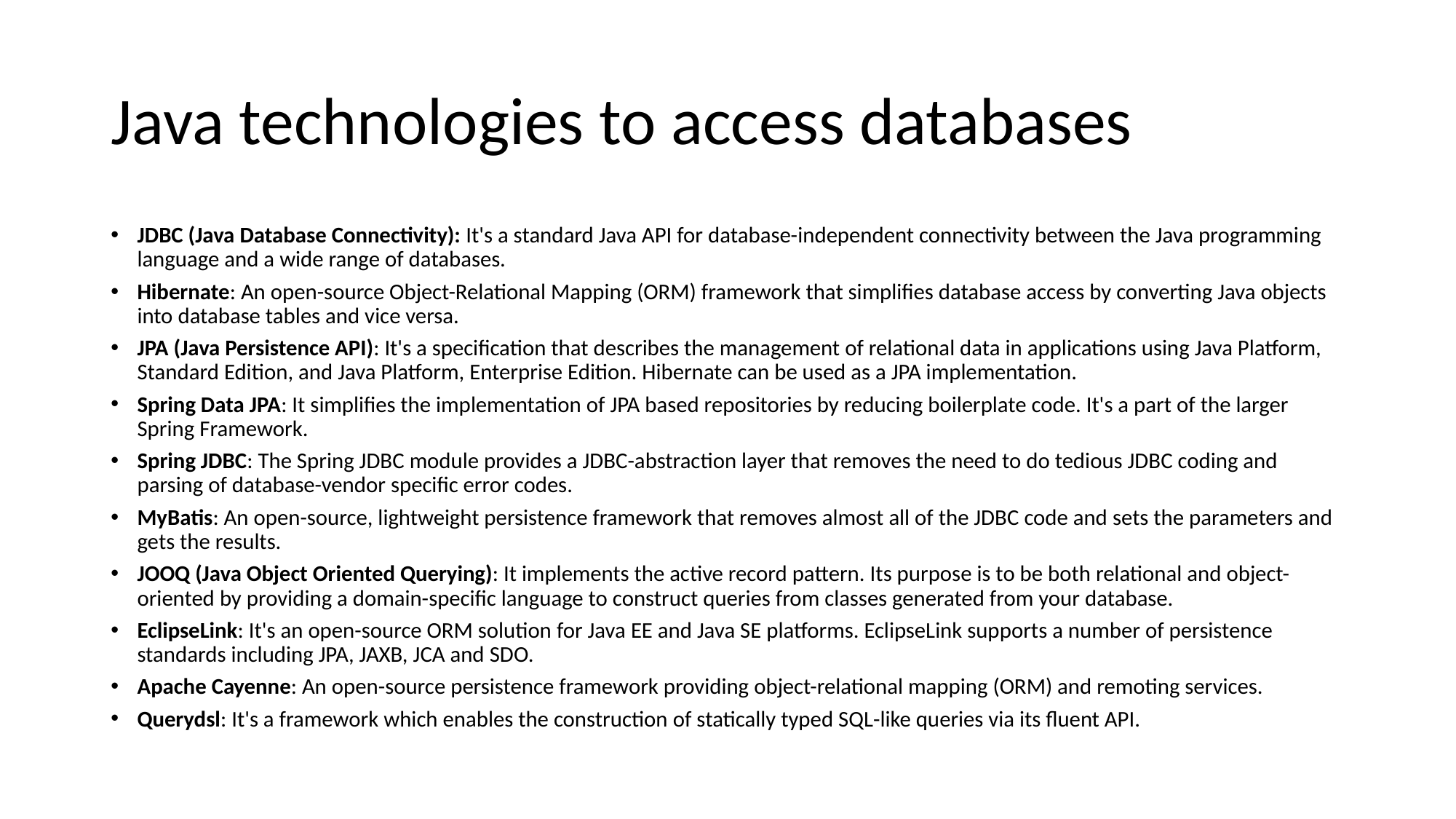

# Java technologies to access databases
JDBC (Java Database Connectivity): It's a standard Java API for database-independent connectivity between the Java programming language and a wide range of databases.
Hibernate: An open-source Object-Relational Mapping (ORM) framework that simplifies database access by converting Java objects into database tables and vice versa.
JPA (Java Persistence API): It's a specification that describes the management of relational data in applications using Java Platform, Standard Edition, and Java Platform, Enterprise Edition. Hibernate can be used as a JPA implementation.
Spring Data JPA: It simplifies the implementation of JPA based repositories by reducing boilerplate code. It's a part of the larger Spring Framework.
Spring JDBC: The Spring JDBC module provides a JDBC-abstraction layer that removes the need to do tedious JDBC coding and parsing of database-vendor specific error codes.
MyBatis: An open-source, lightweight persistence framework that removes almost all of the JDBC code and sets the parameters and gets the results.
JOOQ (Java Object Oriented Querying): It implements the active record pattern. Its purpose is to be both relational and object-oriented by providing a domain-specific language to construct queries from classes generated from your database.
EclipseLink: It's an open-source ORM solution for Java EE and Java SE platforms. EclipseLink supports a number of persistence standards including JPA, JAXB, JCA and SDO.
Apache Cayenne: An open-source persistence framework providing object-relational mapping (ORM) and remoting services.
Querydsl: It's a framework which enables the construction of statically typed SQL-like queries via its fluent API.